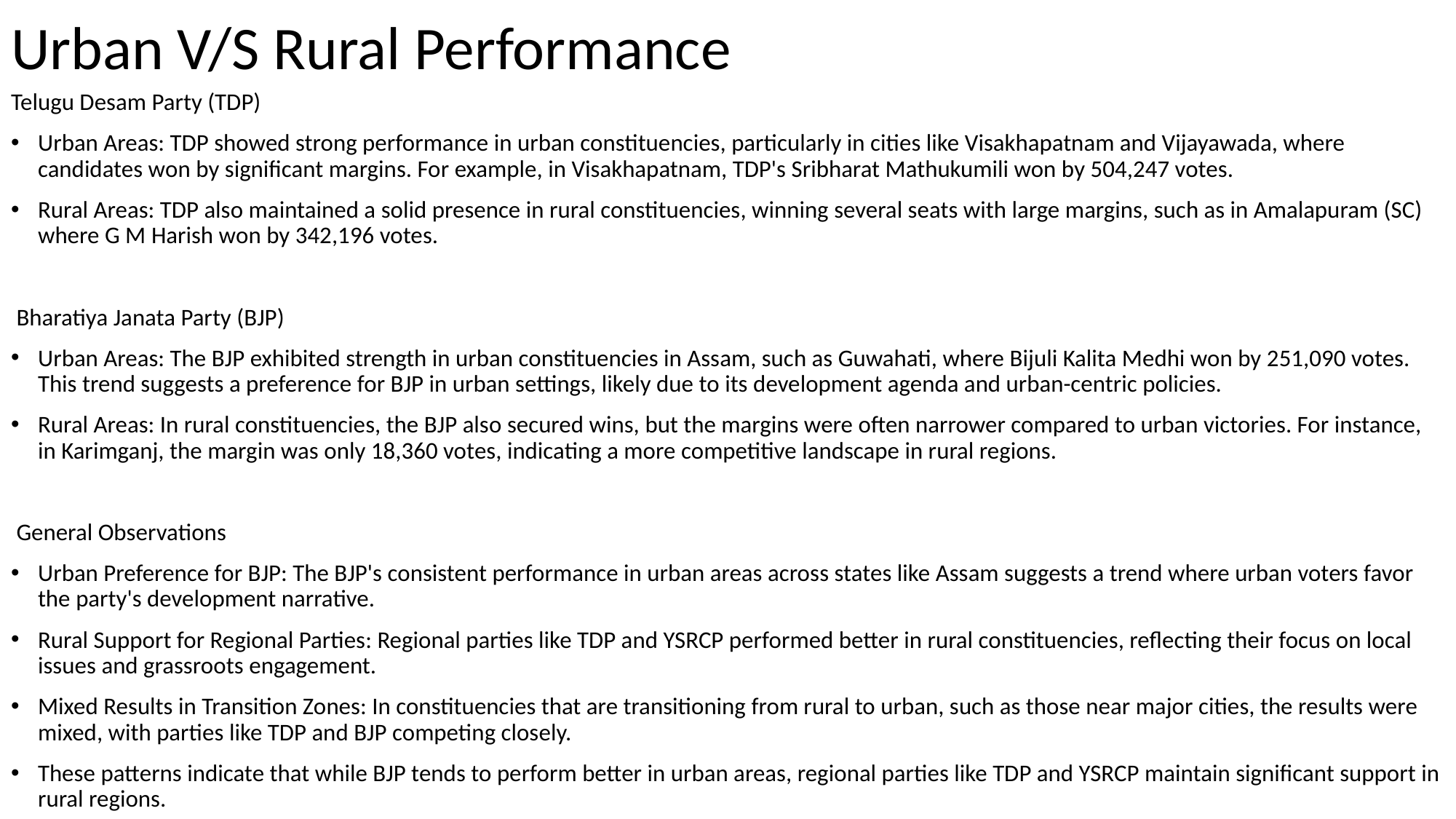

# Urban V/S Rural Performance
Telugu Desam Party (TDP)
Urban Areas: TDP showed strong performance in urban constituencies, particularly in cities like Visakhapatnam and Vijayawada, where candidates won by significant margins. For example, in Visakhapatnam, TDP's Sribharat Mathukumili won by 504,247 votes.
Rural Areas: TDP also maintained a solid presence in rural constituencies, winning several seats with large margins, such as in Amalapuram (SC) where G M Harish won by 342,196 votes.

 Bharatiya Janata Party (BJP)
Urban Areas: The BJP exhibited strength in urban constituencies in Assam, such as Guwahati, where Bijuli Kalita Medhi won by 251,090 votes. This trend suggests a preference for BJP in urban settings, likely due to its development agenda and urban-centric policies.
Rural Areas: In rural constituencies, the BJP also secured wins, but the margins were often narrower compared to urban victories. For instance, in Karimganj, the margin was only 18,360 votes, indicating a more competitive landscape in rural regions.

 General Observations
Urban Preference for BJP: The BJP's consistent performance in urban areas across states like Assam suggests a trend where urban voters favor the party's development narrative.
Rural Support for Regional Parties: Regional parties like TDP and YSRCP performed better in rural constituencies, reflecting their focus on local issues and grassroots engagement.
Mixed Results in Transition Zones: In constituencies that are transitioning from rural to urban, such as those near major cities, the results were mixed, with parties like TDP and BJP competing closely.
These patterns indicate that while BJP tends to perform better in urban areas, regional parties like TDP and YSRCP maintain significant support in rural regions.